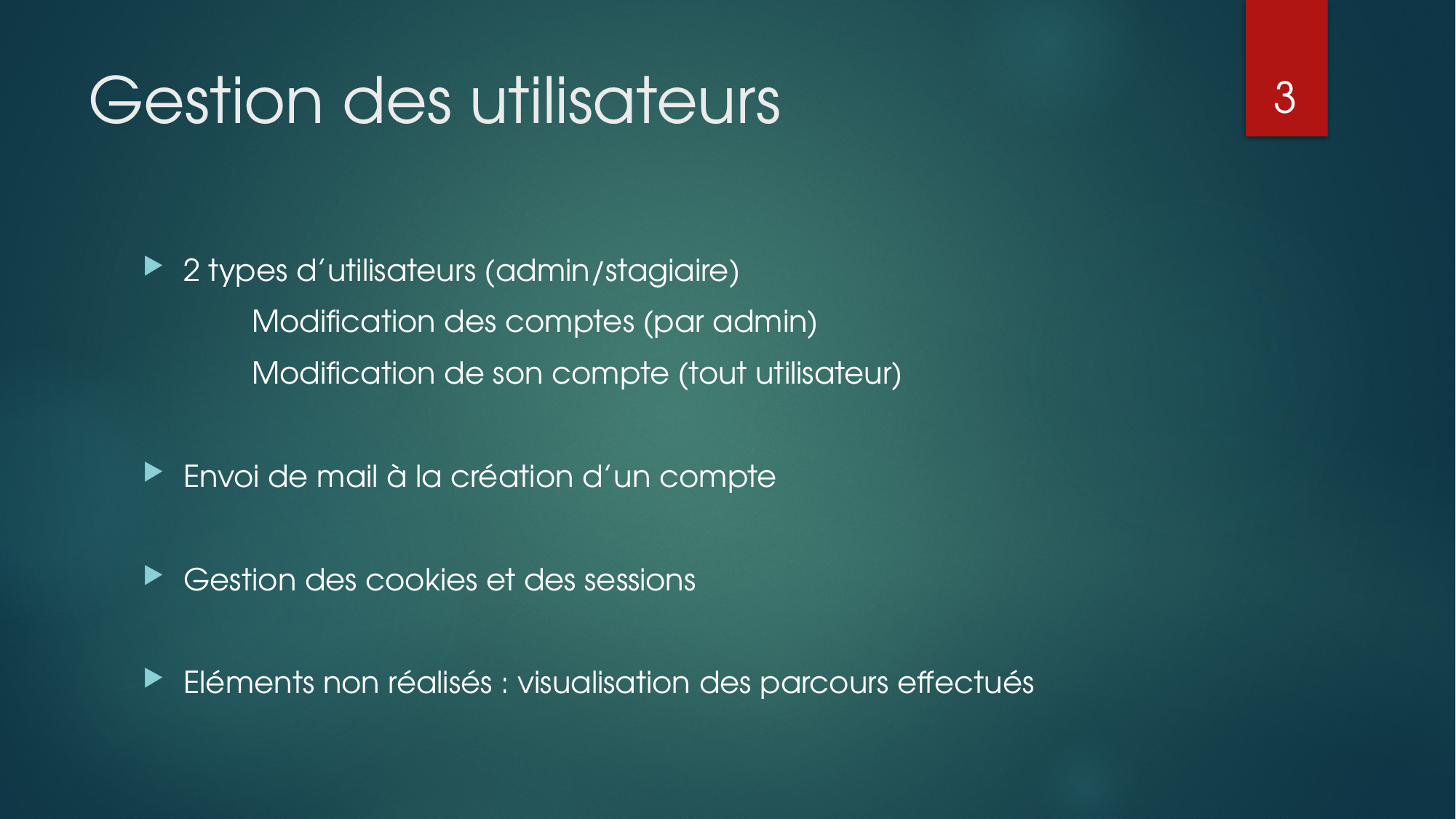

3
# Gestion des utilisateurs
2 types d’utilisateurs (admin/stagiaire)
	Modification des comptes (par admin)
	Modification de son compte (tout utilisateur)

Envoi de mail à la création d’un compte

Gestion des cookies et des sessions

Eléments non réalisés : visualisation des parcours effectués